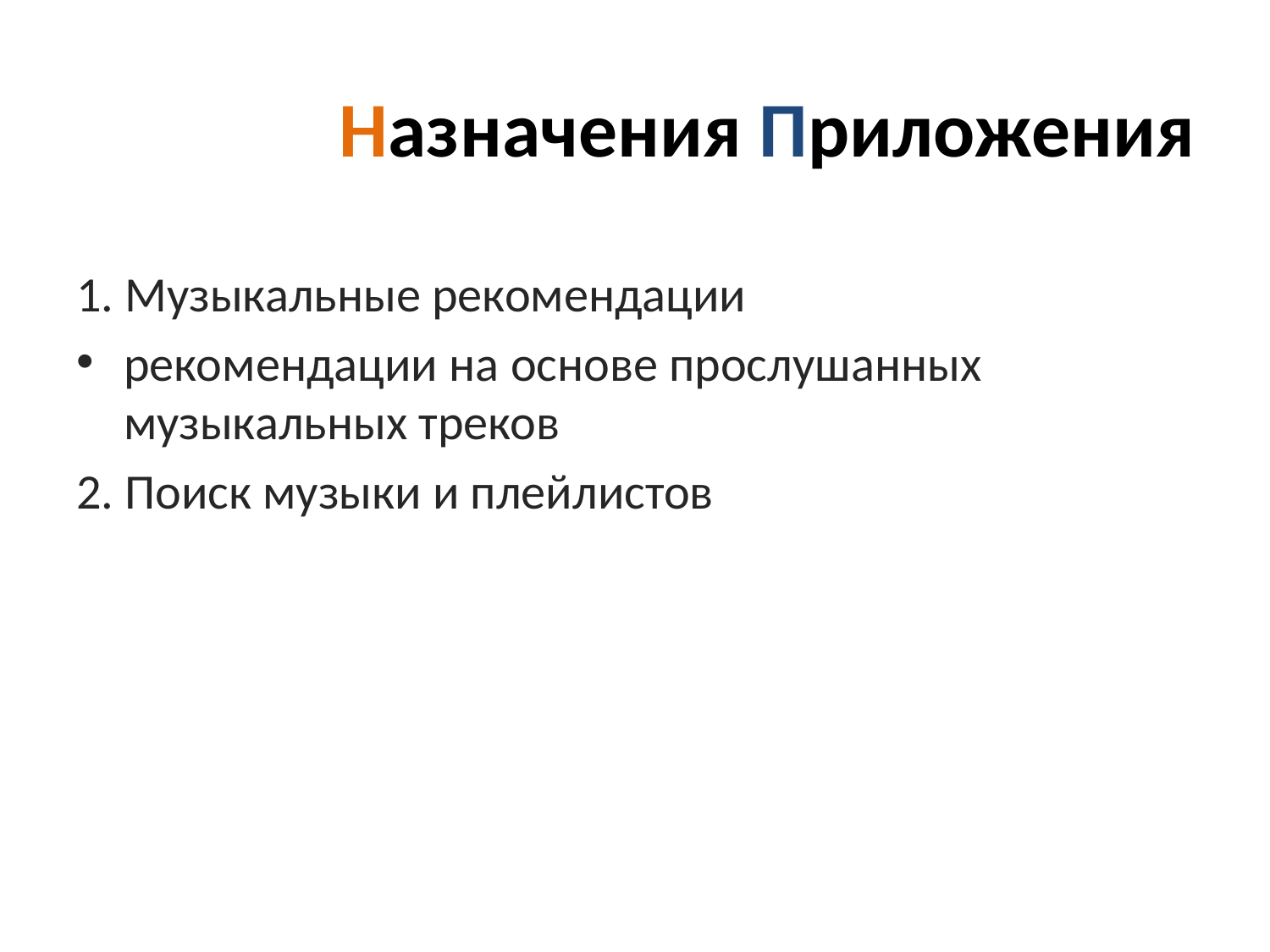

# Назначения Приложения
1. Музыкальные рекомендации
рекомендации на основе прослушанных музыкальных треков
2. Поиск музыки и плейлистов